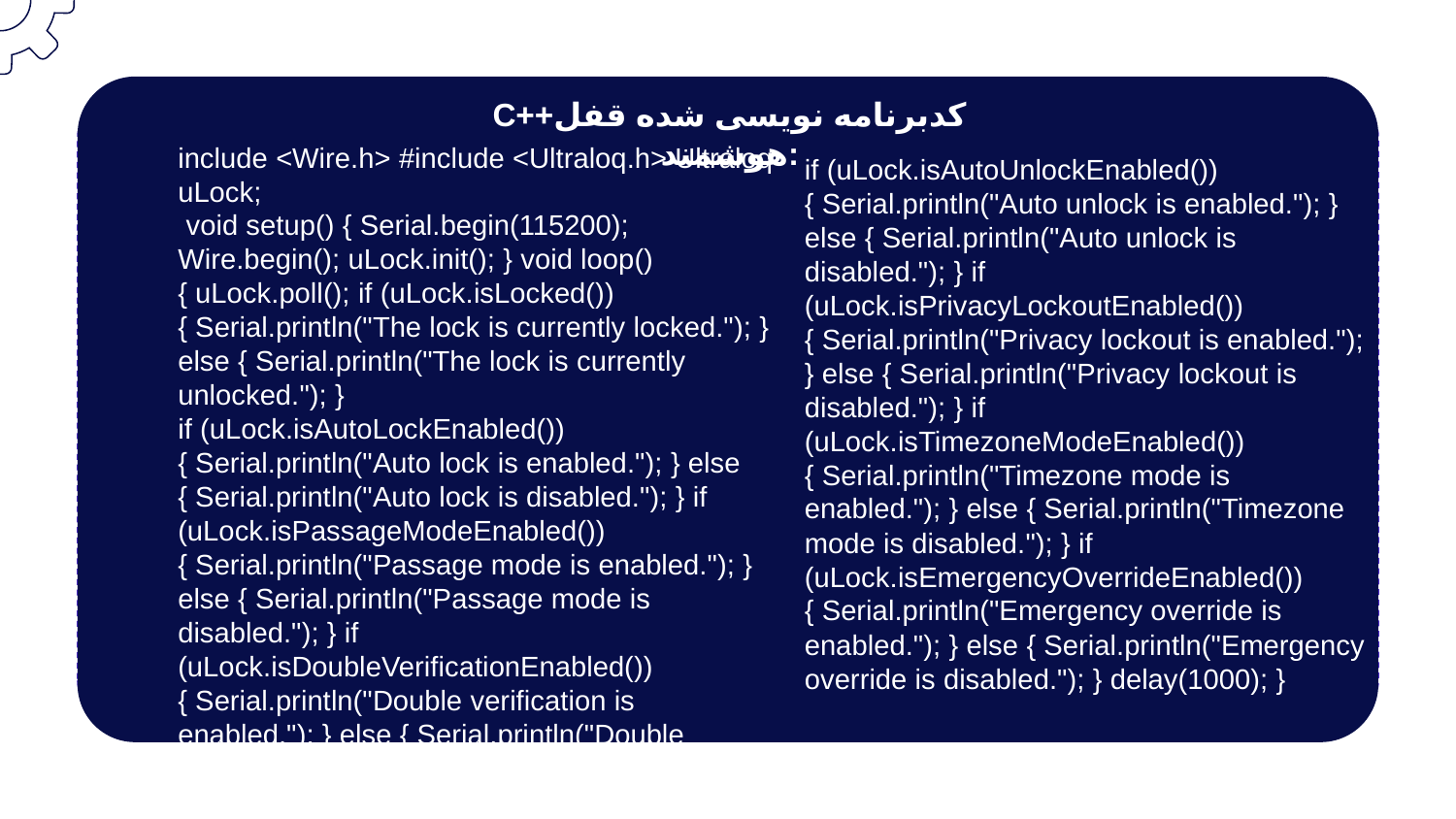

C++کدبرنامه نویسی شده قفل هوشمند:

include <Wire.h> #include <Ultraloq.h> Ultraloq uLock;
 void setup() { Serial.begin(115200); Wire.begin(); uLock.init(); } void loop() { uLock.poll(); if (uLock.isLocked()) { Serial.println("The lock is currently locked."); } else { Serial.println("The lock is currently unlocked."); }
if (uLock.isAutoLockEnabled()) { Serial.println("Auto lock is enabled."); } else { Serial.println("Auto lock is disabled."); } if (uLock.isPassageModeEnabled()) { Serial.println("Passage mode is enabled."); } else { Serial.println("Passage mode is disabled."); } if (uLock.isDoubleVerificationEnabled()) { Serial.println("Double verification is enabled."); } else { Serial.println("Double verification is disabled."); }
if (uLock.isAutoUnlockEnabled()) { Serial.println("Auto unlock is enabled."); } else { Serial.println("Auto unlock is disabled."); } if (uLock.isPrivacyLockoutEnabled()) { Serial.println("Privacy lockout is enabled."); } else { Serial.println("Privacy lockout is disabled."); } if (uLock.isTimezoneModeEnabled()) { Serial.println("Timezone mode is enabled."); } else { Serial.println("Timezone mode is disabled."); } if (uLock.isEmergencyOverrideEnabled()) { Serial.println("Emergency override is enabled."); } else { Serial.println("Emergency override is disabled."); } delay(1000); }